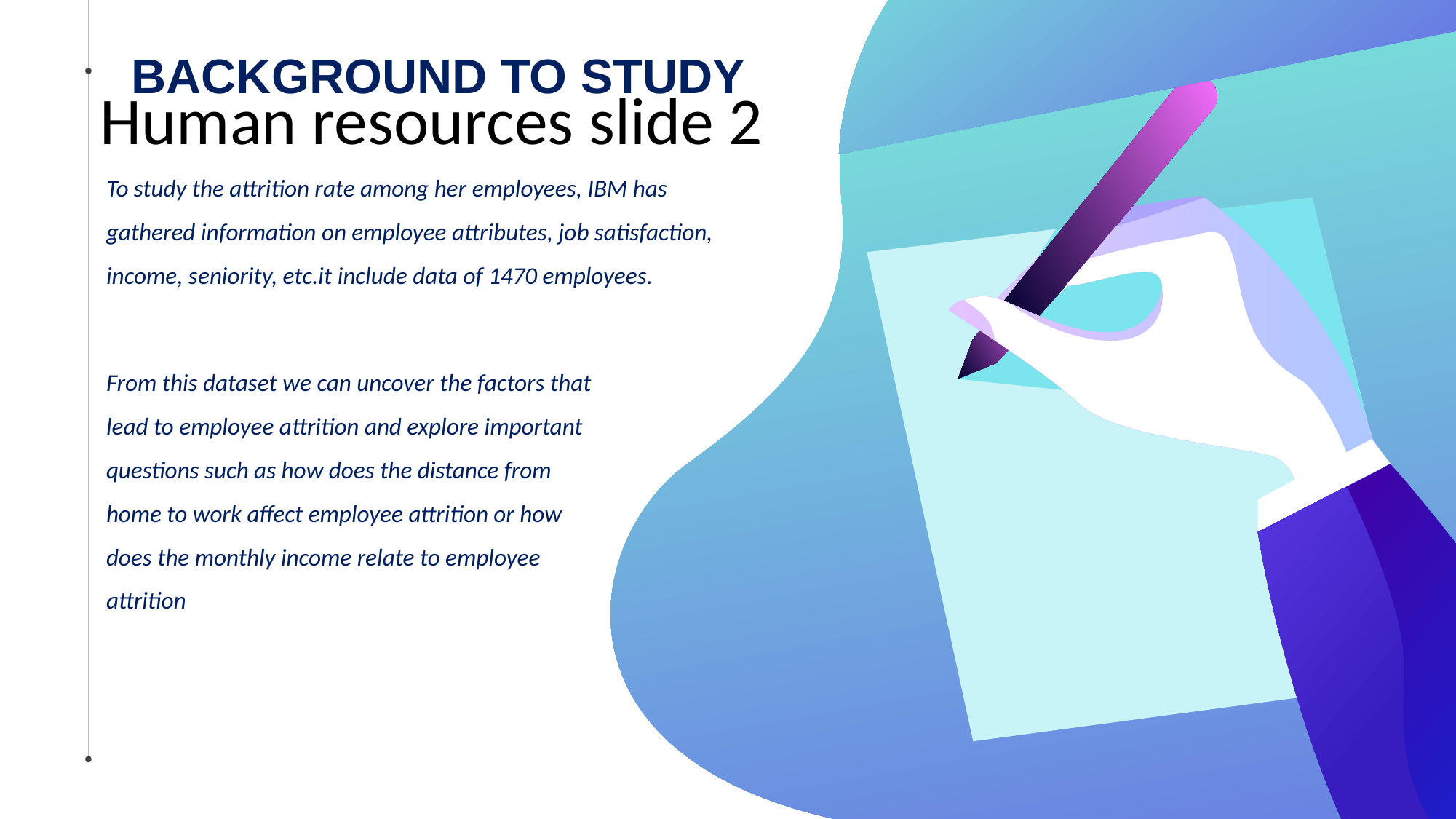

# Human resources slide 2
BACKGROUND TO STUDY

To study the attrition rate among her employees, IBM has gathered information on employee attributes, job satisfaction, income, seniority, etc.it include data of 1470 employees.
From this dataset we can uncover the factors that lead to employee attrition and explore important questions such as how does the distance from home to work affect employee attrition or how does the monthly income relate to employee attrition